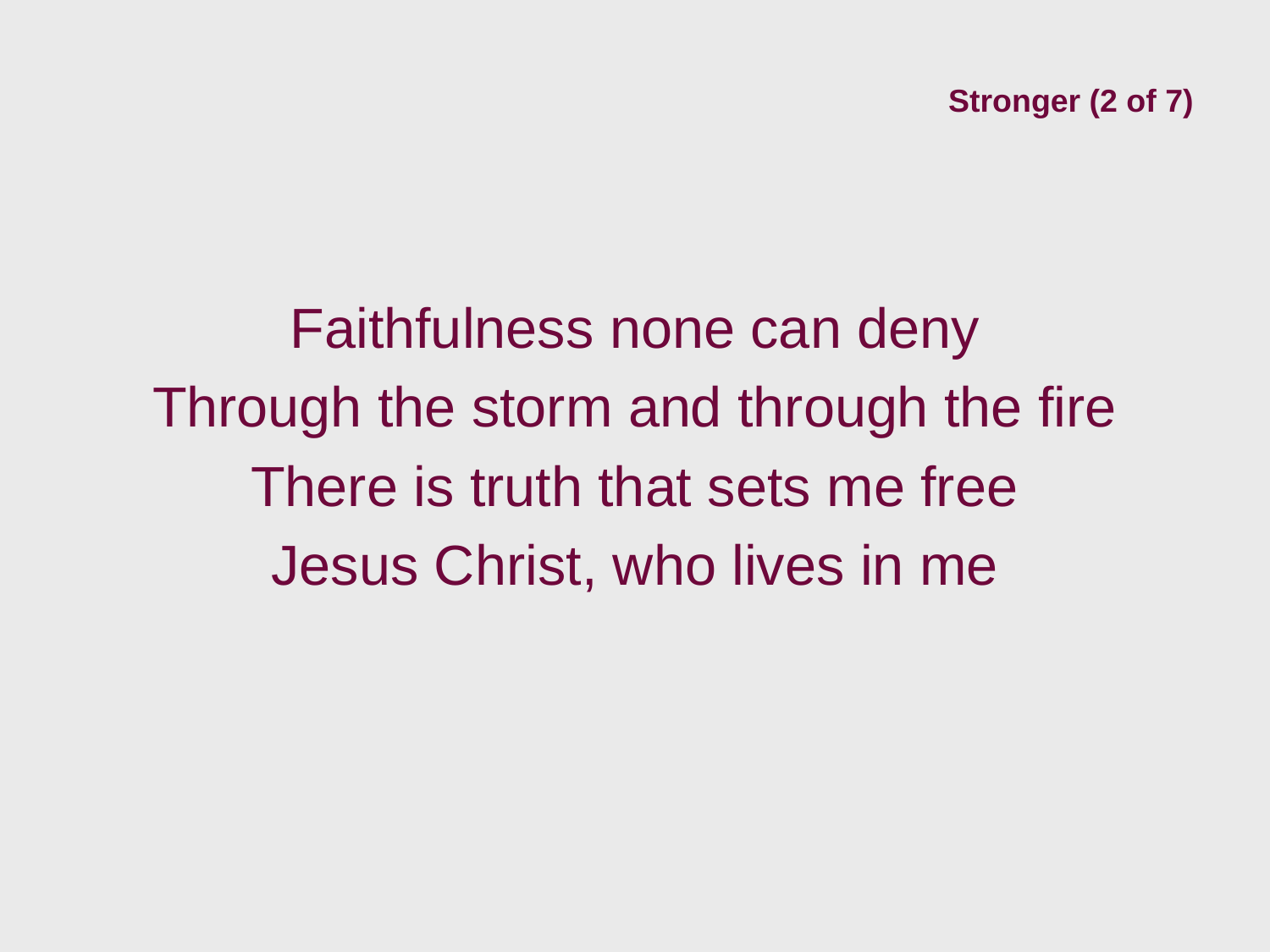

# Stronger (2 of 7)
Faithfulness none can deny
Through the storm and through the fire
There is truth that sets me free
Jesus Christ, who lives in me